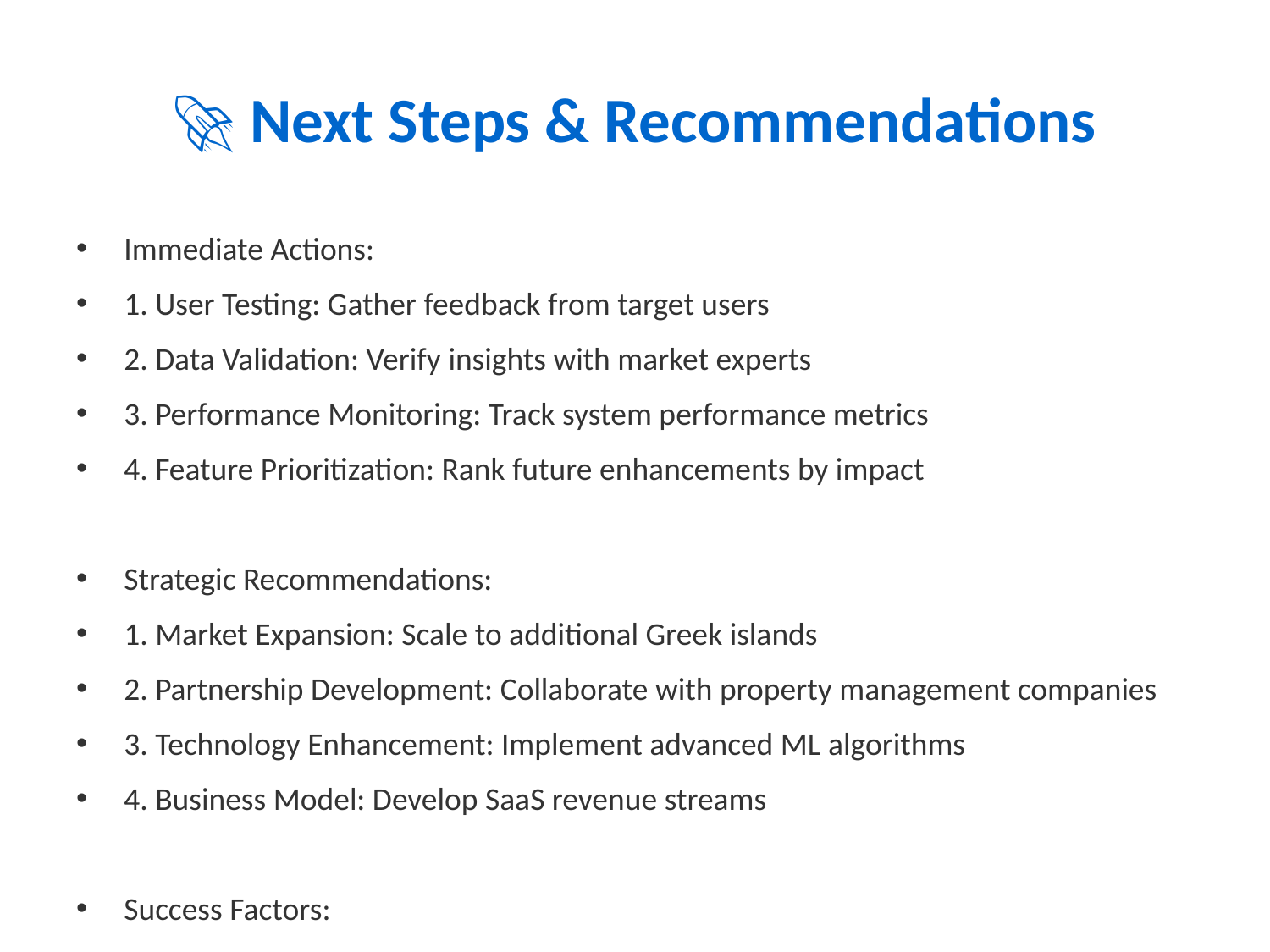

# 🚀 Next Steps & Recommendations
Immediate Actions:
1. User Testing: Gather feedback from target users
2. Data Validation: Verify insights with market experts
3. Performance Monitoring: Track system performance metrics
4. Feature Prioritization: Rank future enhancements by impact

Strategic Recommendations:
1. Market Expansion: Scale to additional Greek islands
2. Partnership Development: Collaborate with property management companies
3. Technology Enhancement: Implement advanced ML algorithms
4. Business Model: Develop SaaS revenue streams

Success Factors:
• Data Quality: Maintain high data accuracy and completeness
• User Adoption: Focus on user experience and training
• Market Timing: Leverage seasonal opportunities
• Continuous Improvement: Regular feature updates and enhancements